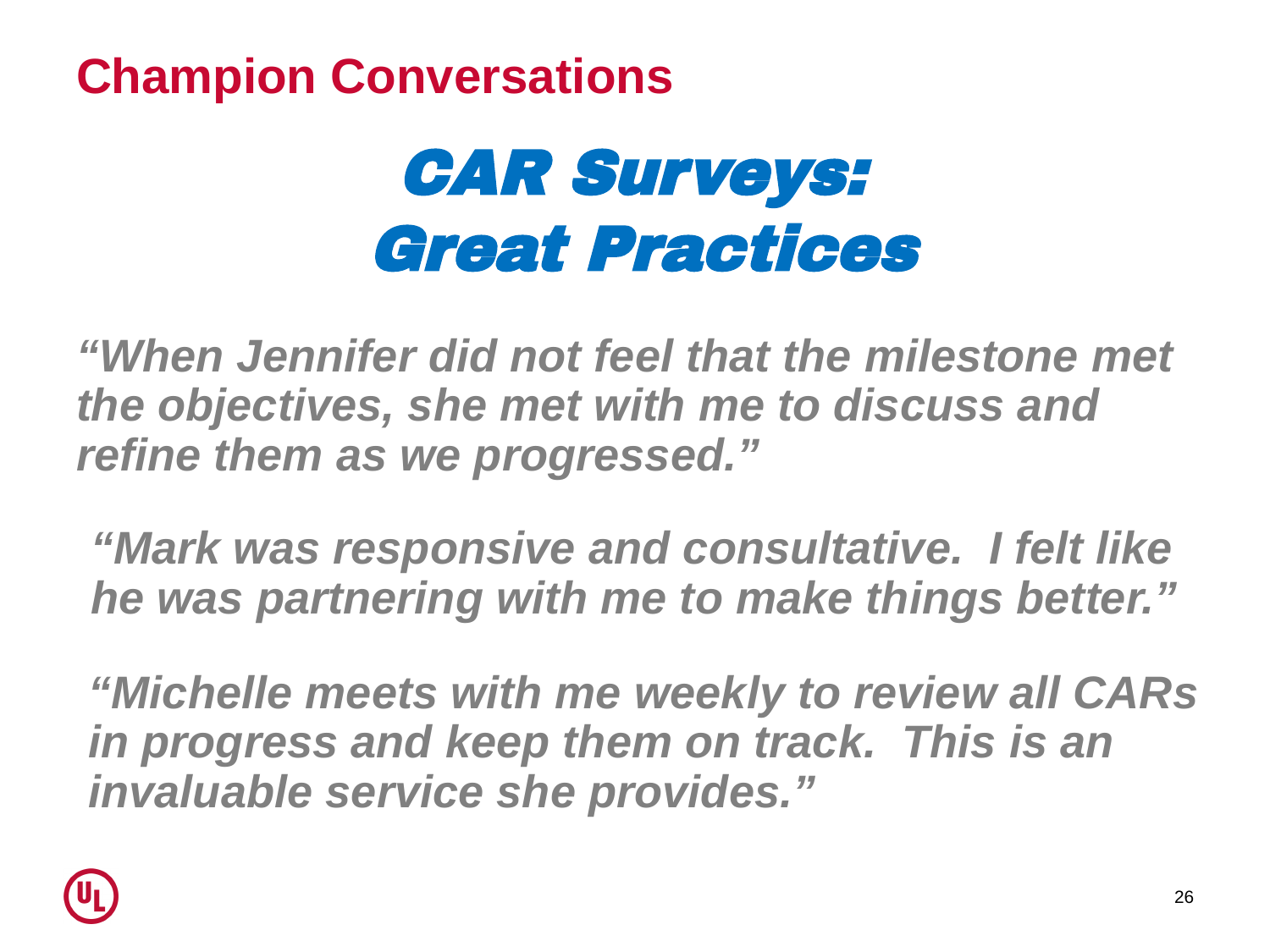

# Champion Conversations
CAR Surveys:
Great Practices
“When Jennifer did not feel that the milestone met the objectives, she met with me to discuss and refine them as we progressed.”
“Mark was responsive and consultative.  I felt like he was partnering with me to make things better.”
“Michelle meets with me weekly to review all CARs in progress and keep them on track.  This is an invaluable service she provides.”
26